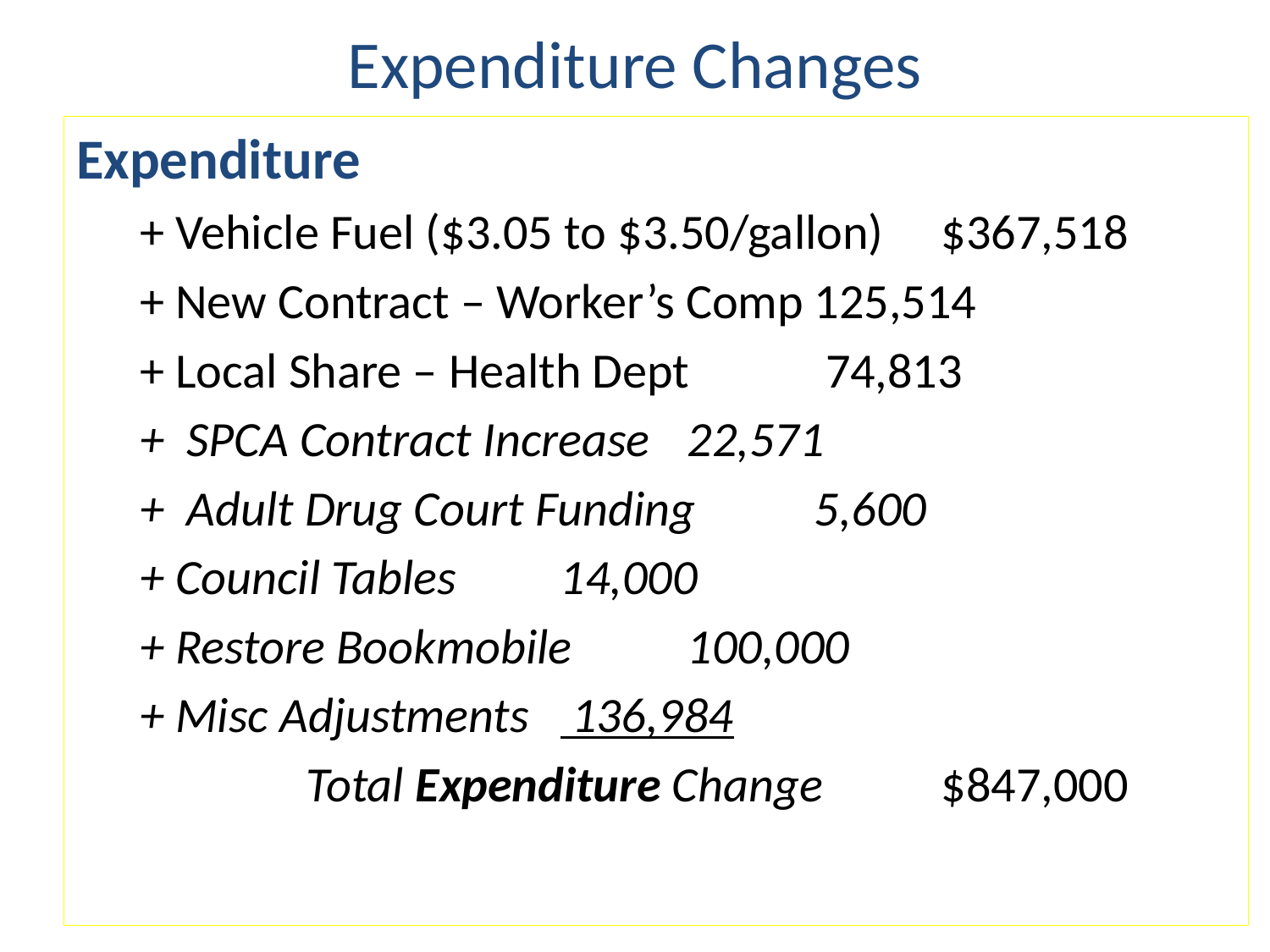

# Expenditure Changes
Expenditure
+ Vehicle Fuel ($3.05 to $3.50/gallon)	$367,518
+ New Contract – Worker’s Comp	125,514
+ Local Share – Health Dept	 74,813
+  SPCA Contract Increase	22,571
+  Adult Drug Court Funding	5,600
+ Council Tables	14,000
+ Restore Bookmobile 	100,000
+ Misc Adjustments	 136,984
		Total Expenditure Change	$847,000